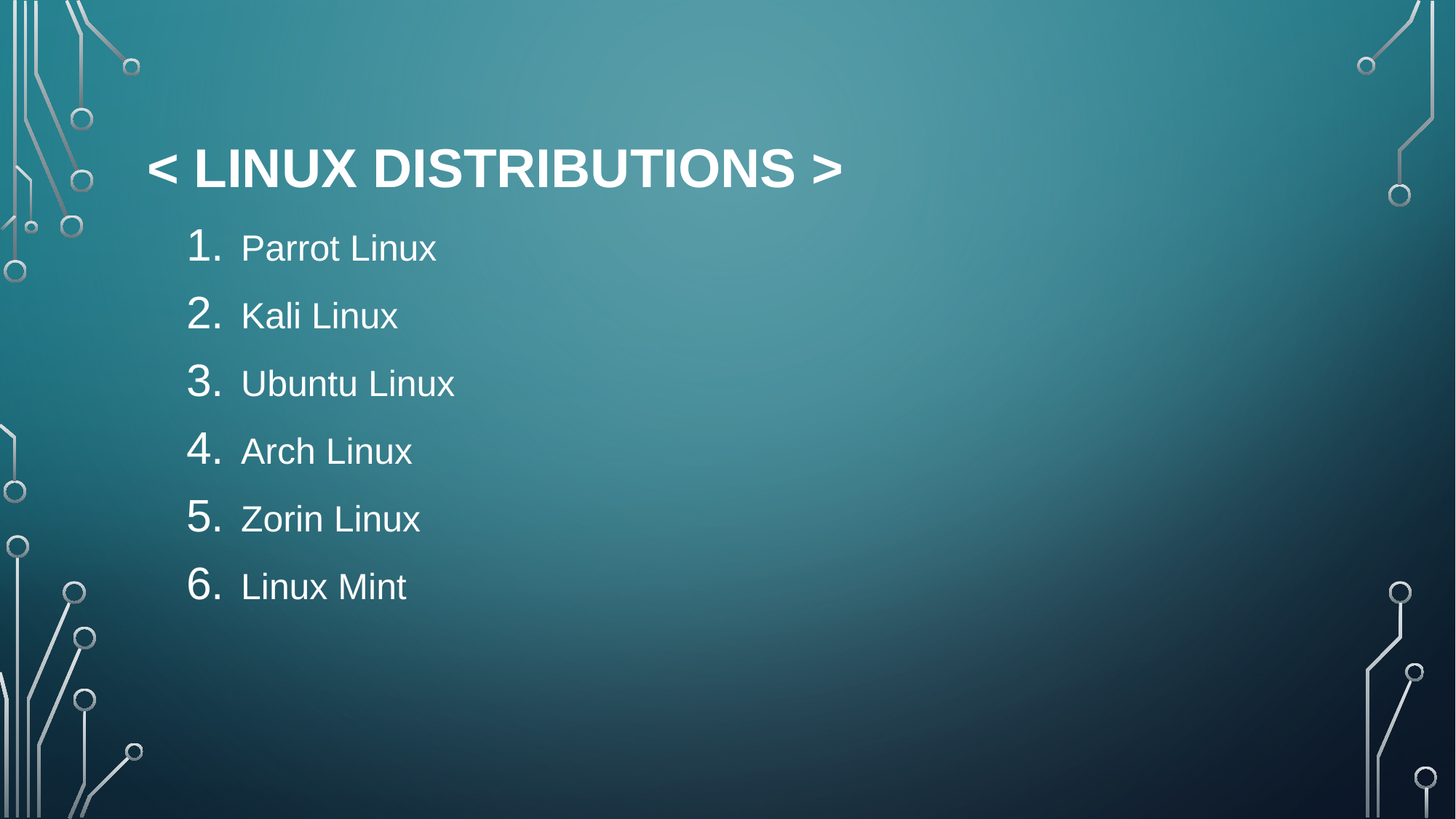

# < Linux Distributions >
Parrot Linux
Kali Linux
Ubuntu Linux
Arch Linux
Zorin Linux
Linux Mint